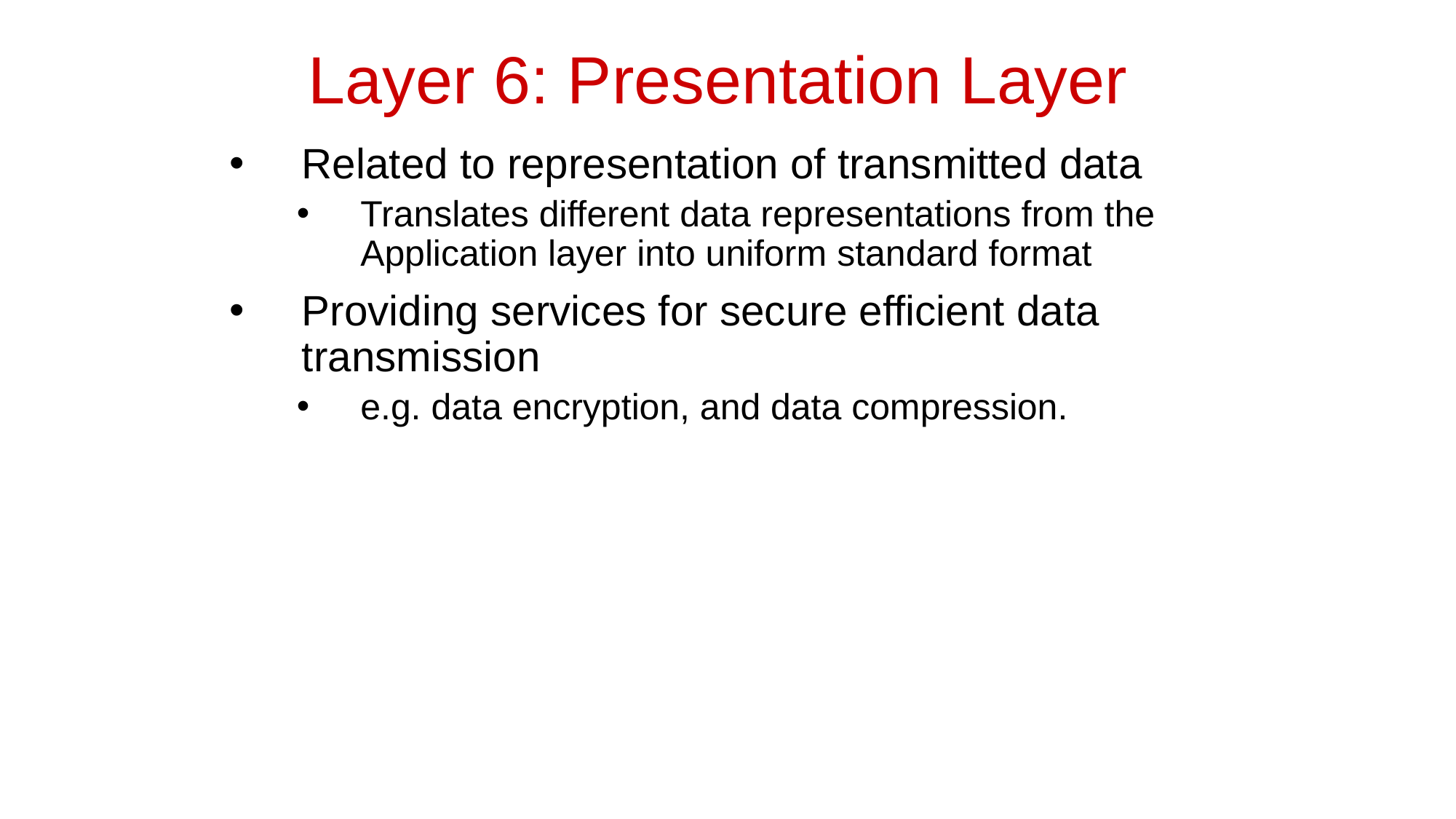

Layer 6: Presentation Layer
Related to representation of transmitted data
Translates different data representations from the Application layer into uniform standard format
Providing services for secure efficient data transmission
e.g. data encryption, and data compression.